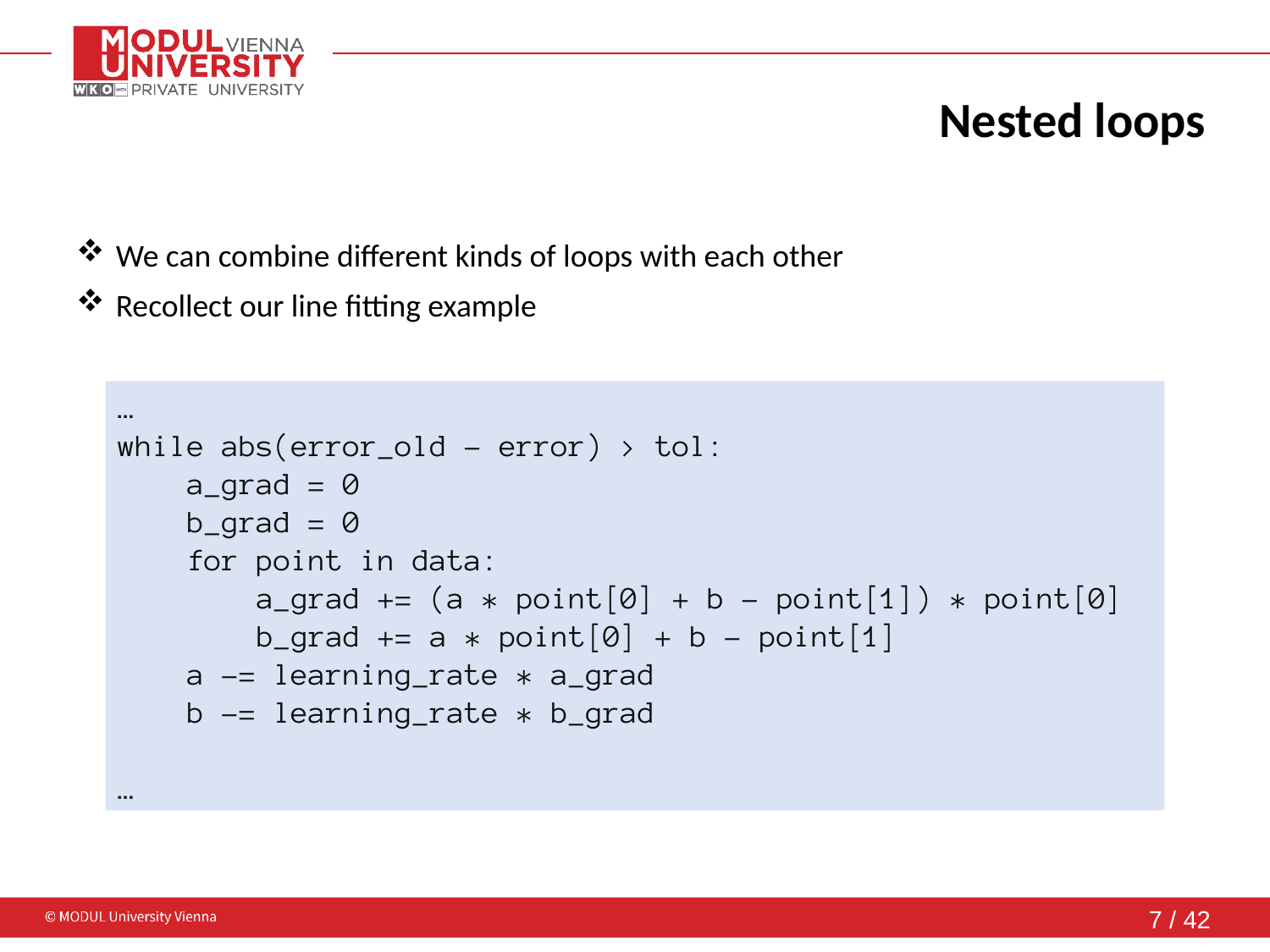

# Nested loops
We can combine different kinds of loops with each other
Recollect our line fitting example

…
while abs(error_old - error) > tol:
    a_grad = 0
    b_grad = 0
    for point in data:
        a_grad += (a * point[0] + b - point[1]) * point[0]
        b_grad += a * point[0] + b - point[1]
    a -= learning_rate * a_grad
    b -= learning_rate * b_grad

…